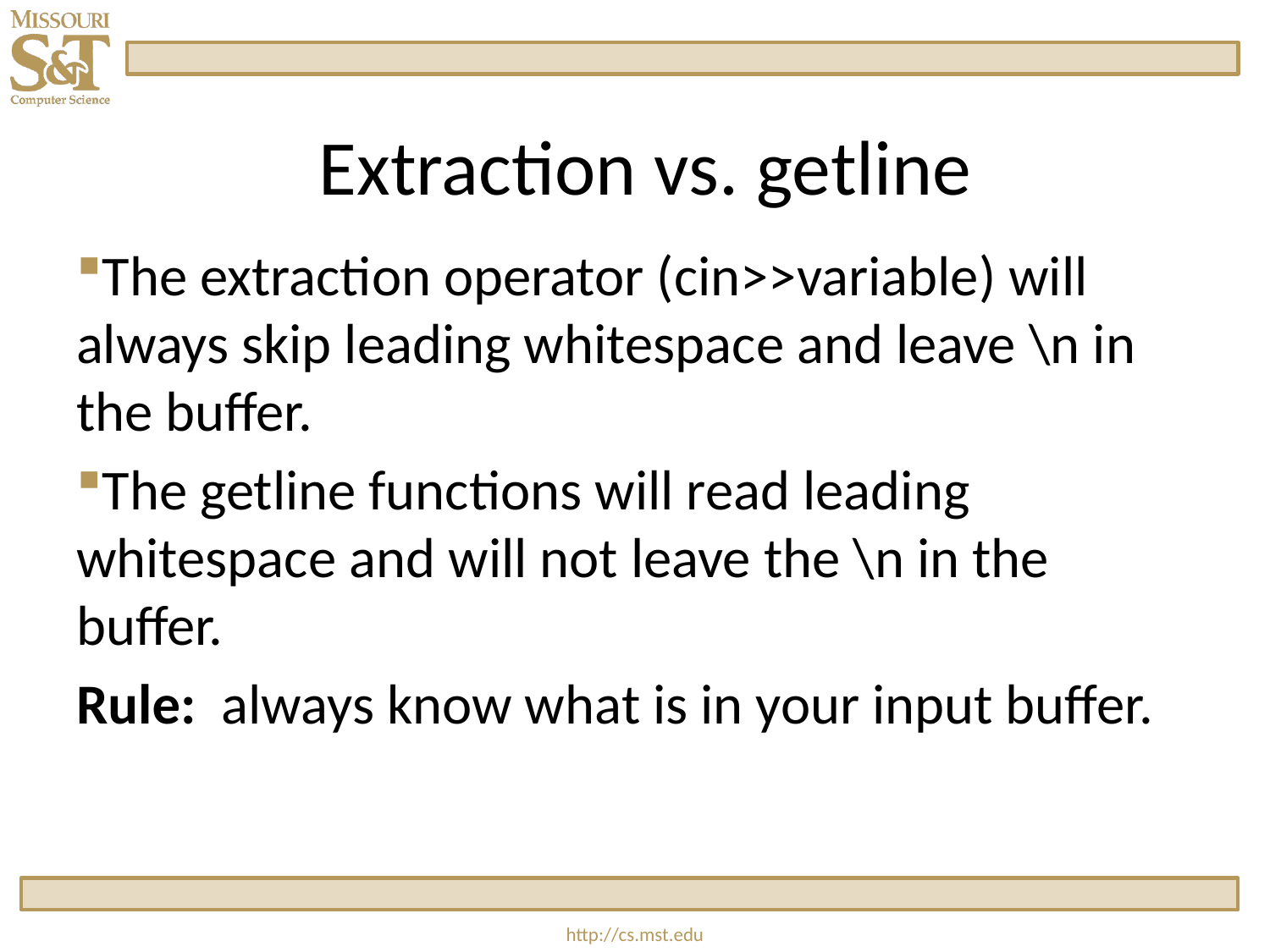

# Extraction vs. getline
The extraction operator (cin>>variable) will    always skip leading whitespace and leave \n in the buffer.
The getline functions will read leading whitespace and will not leave the \n in the buffer.
Rule:  always know what is in your input buffer.